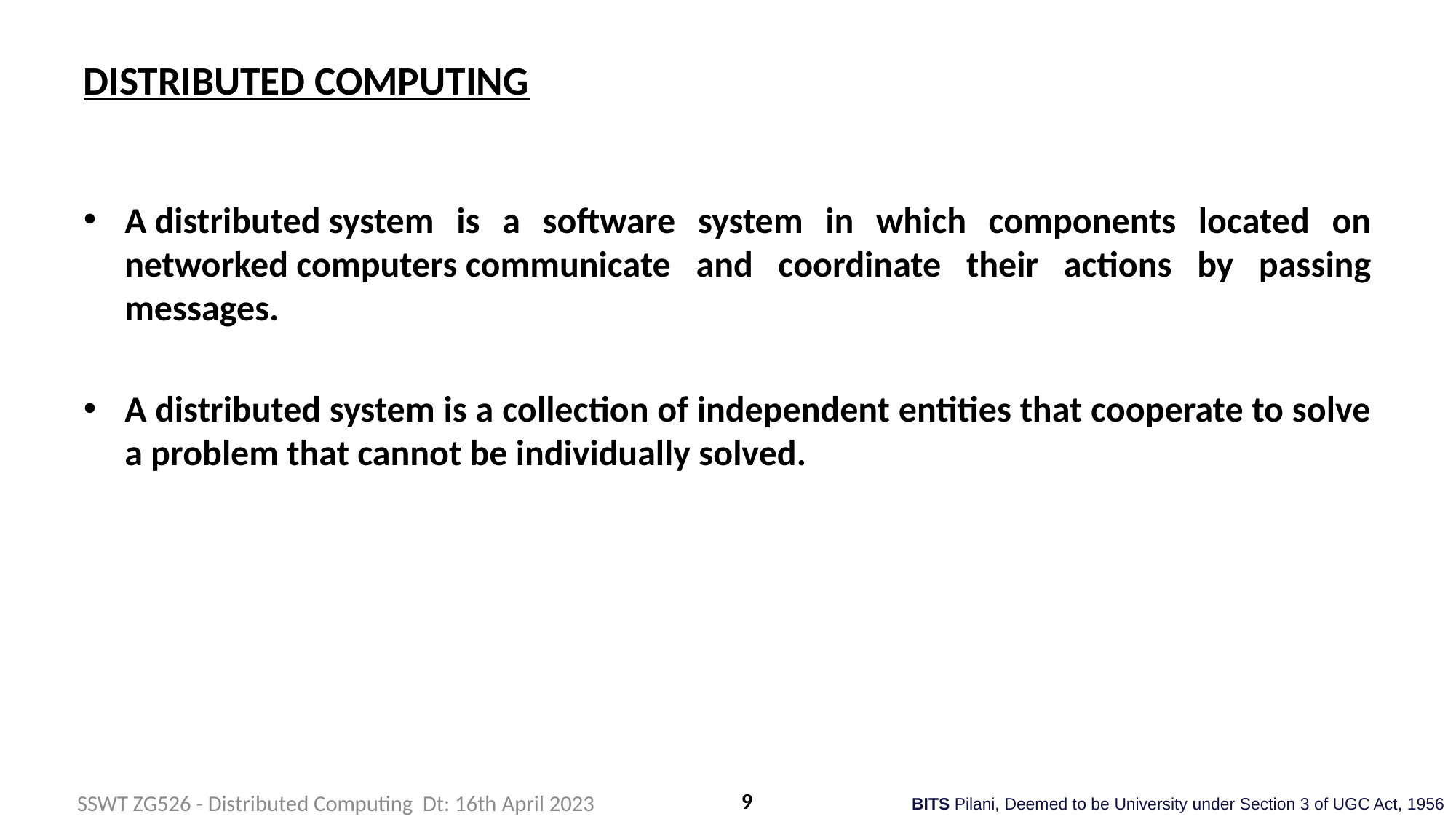

# DISTRIBUTED COMPUTING
A distributed system is a software system in which components located on networked computers communicate and coordinate their actions by passing messages.

A distributed system is a collection of independent entities that cooperate to solve a problem that cannot be individually solved.

9
SSWT ZG526 - Distributed Computing  Dt: 16th April 2023